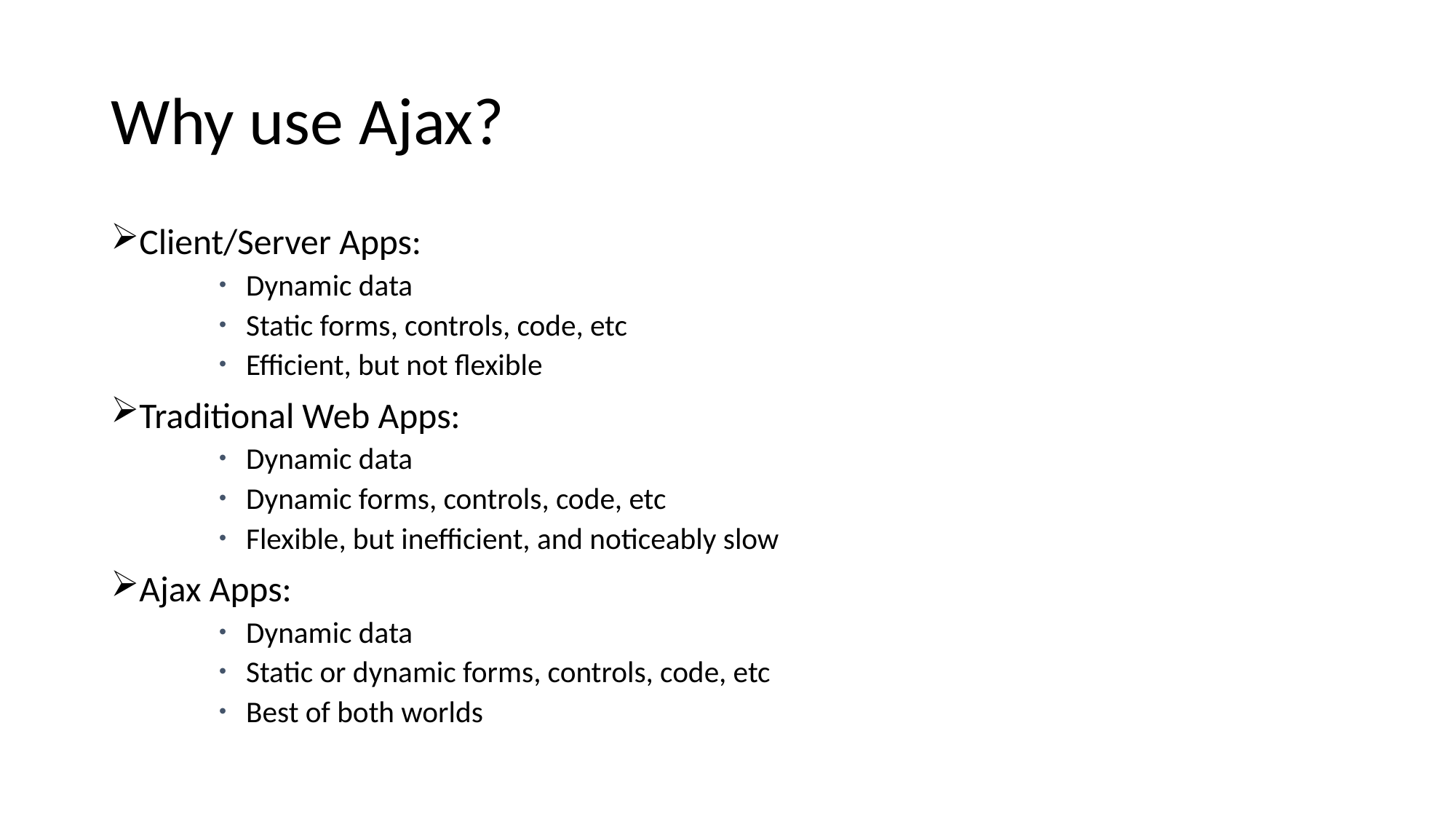

# Why use Ajax?
Client/Server Apps:
Dynamic data
Static forms, controls, code, etc
Efficient, but not flexible
Traditional Web Apps:
Dynamic data
Dynamic forms, controls, code, etc
Flexible, but inefficient, and noticeably slow
Ajax Apps:
Dynamic data
Static or dynamic forms, controls, code, etc
Best of both worlds